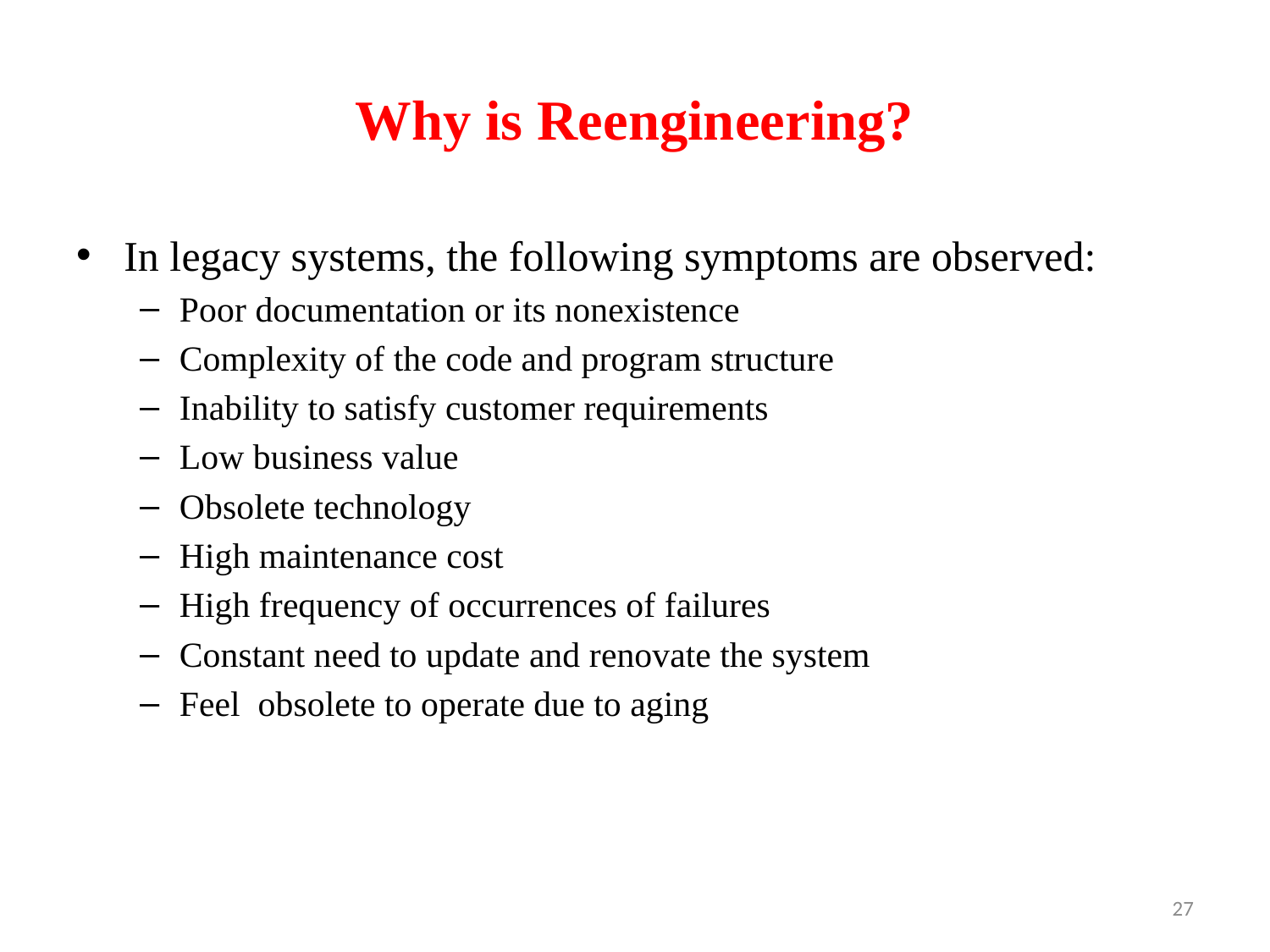

# Why is Reengineering?
In legacy systems, the following symptoms are observed:
Poor documentation or its nonexistence
Complexity of the code and program structure
Inability to satisfy customer requirements
Low business value
Obsolete technology
High maintenance cost
High frequency of occurrences of failures
Constant need to update and renovate the system
Feel  obsolete to operate due to aging

27